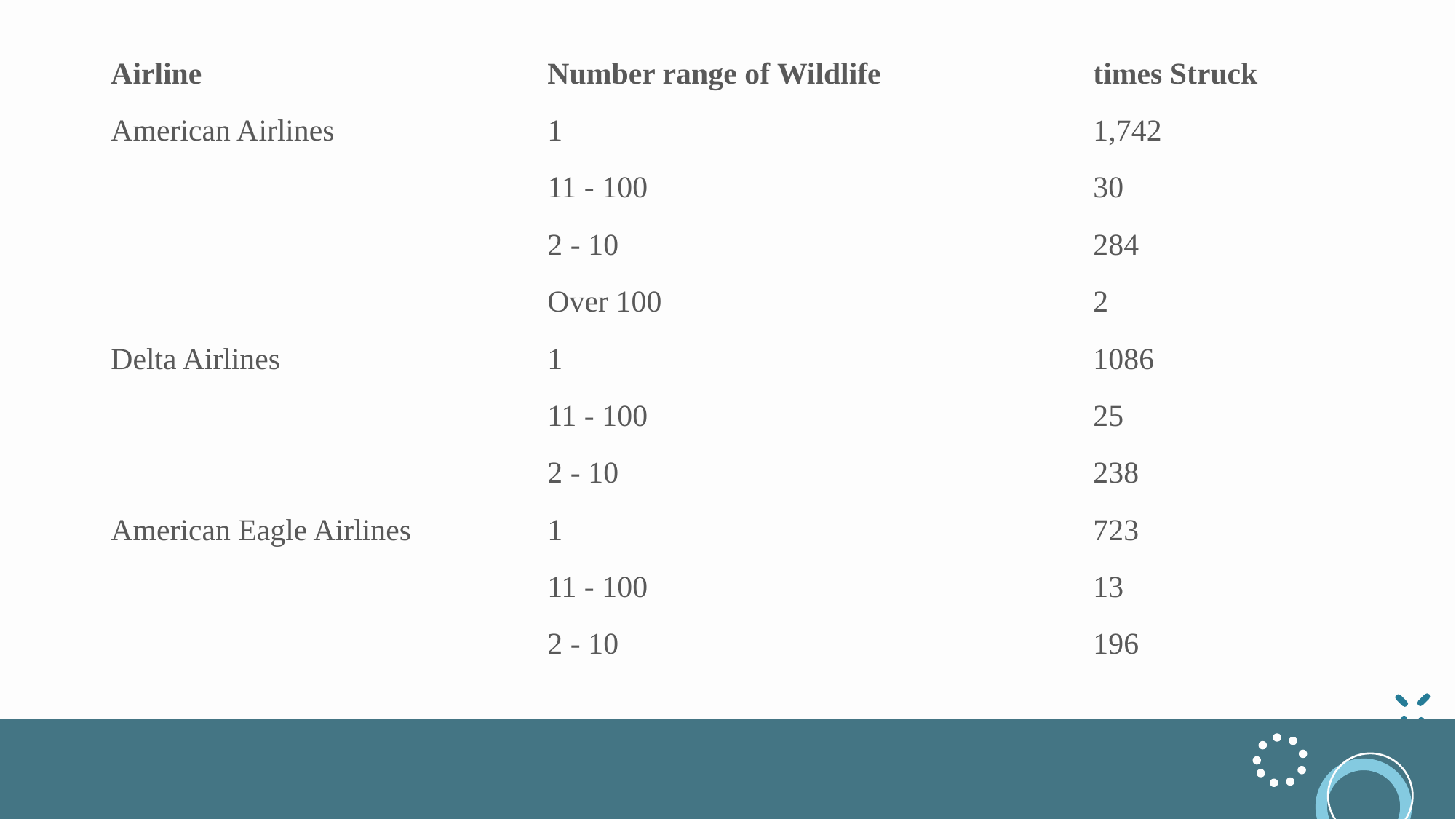

Airline				Number range of Wildlife		times Struck
American Airlines		1					1,742
				11 - 100					30
				2 - 10					284
				Over 100				2
Delta Airlines			1					1086
				11 - 100					25
				2 - 10					238
American Eagle Airlines		1					723
				11 - 100					13
				2 - 10					196